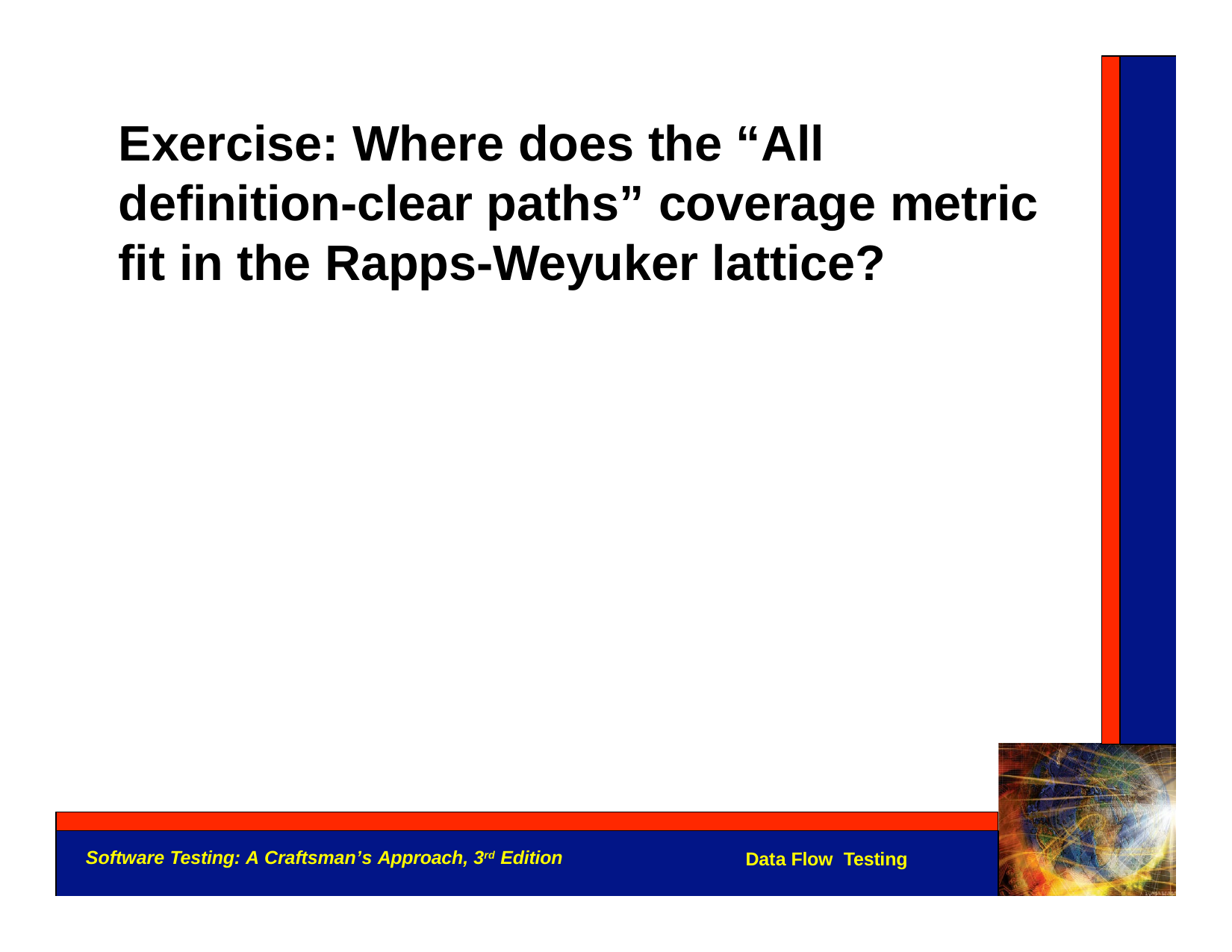

Exercise: Where does the “All definition-clear paths” coverage metric fit in the Rapps-Weyuker lattice?
Software Testing: A Craftsman’s Approach, 3rd  Edition
Data Flow  Testing